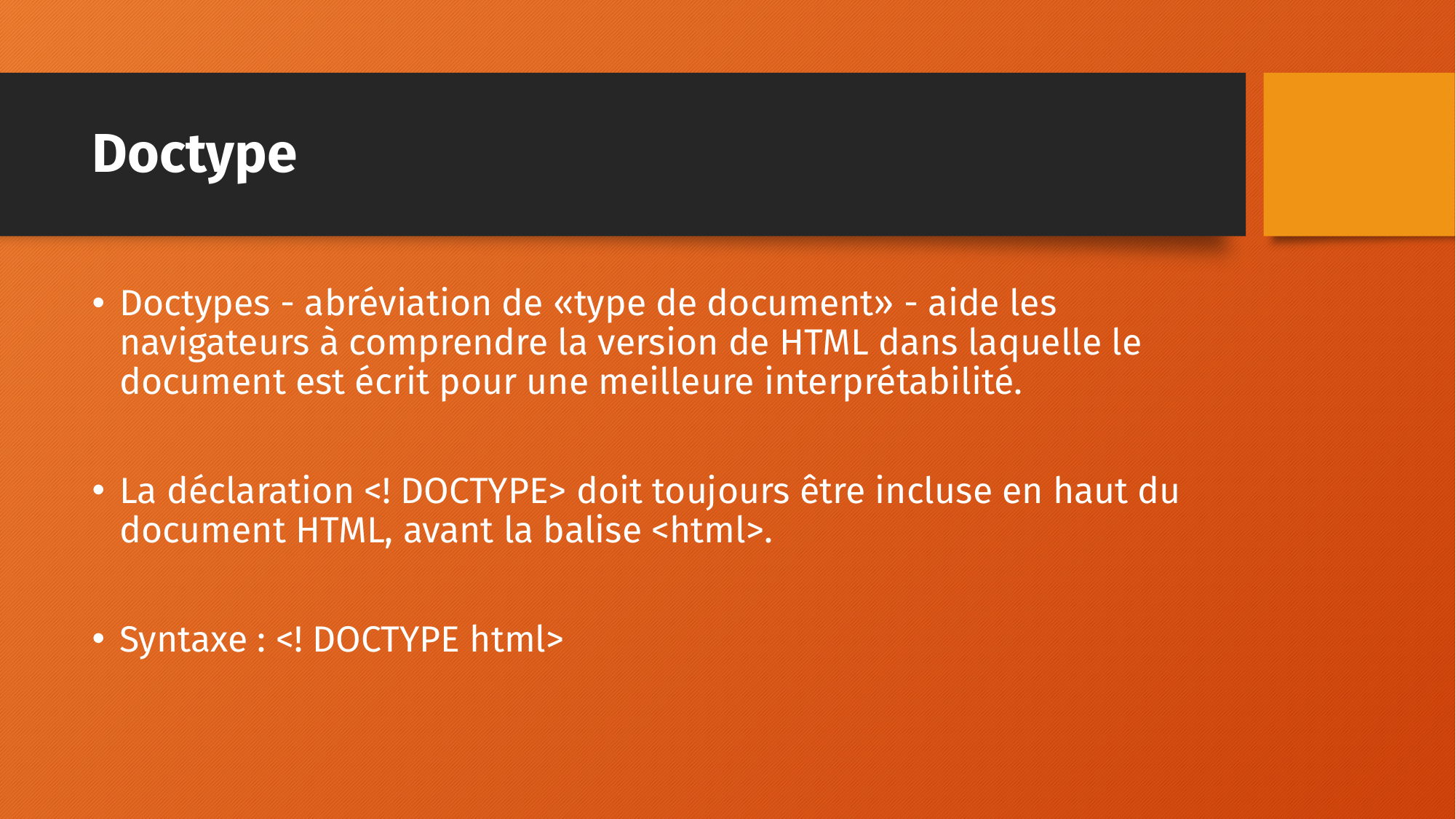

# Doctype
Doctypes - abréviation de «type de document» - aide les navigateurs à comprendre la version de HTML dans laquelle le document est écrit pour une meilleure interprétabilité.

La déclaration <! DOCTYPE> doit toujours être incluse en haut du document HTML, avant la balise <html>.

Syntaxe : <! DOCTYPE html>